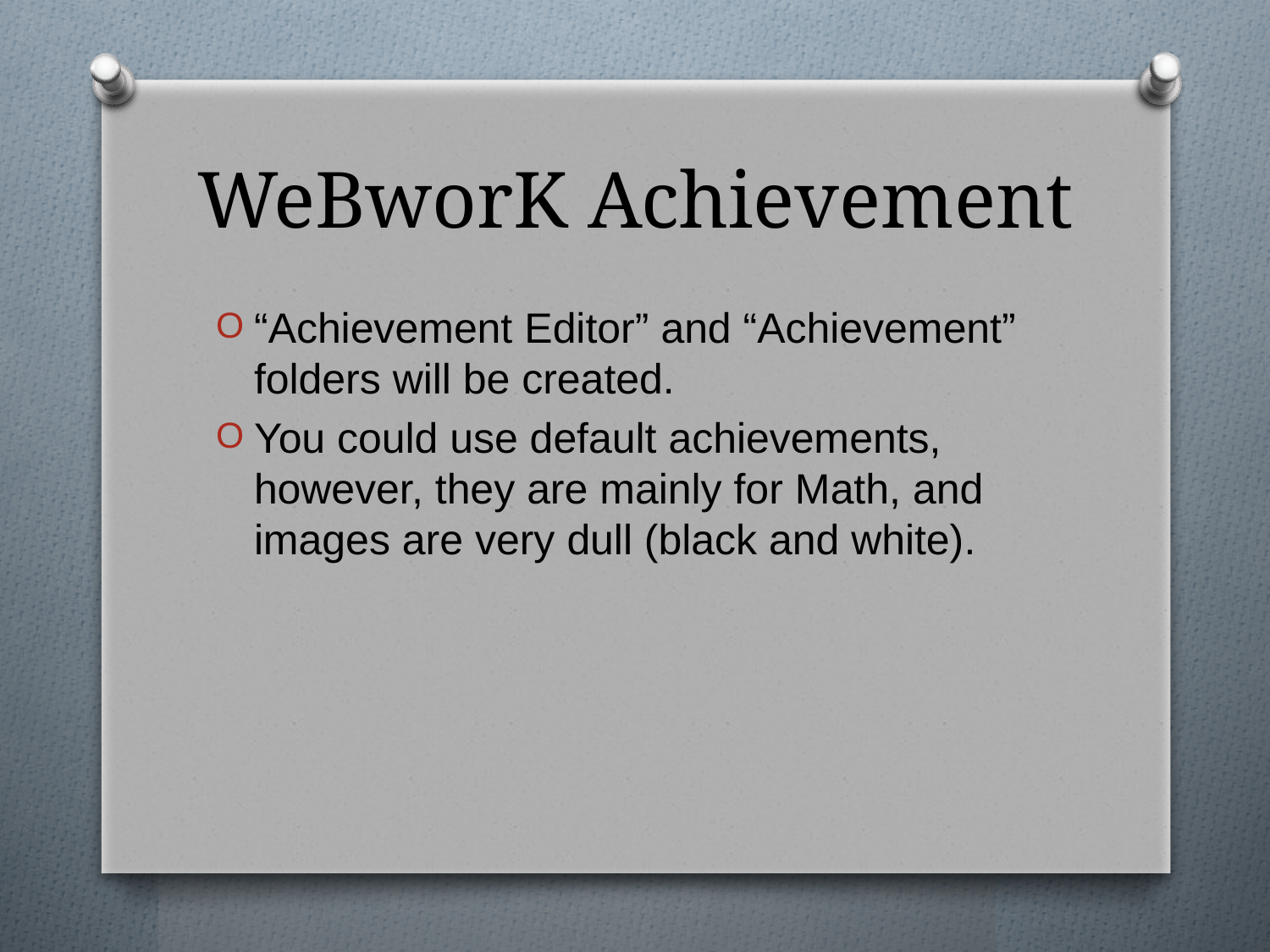

# WeBworK Achievement
“Achievement Editor” and “Achievement” folders will be created.
You could use default achievements, however, they are mainly for Math, and images are very dull (black and white).